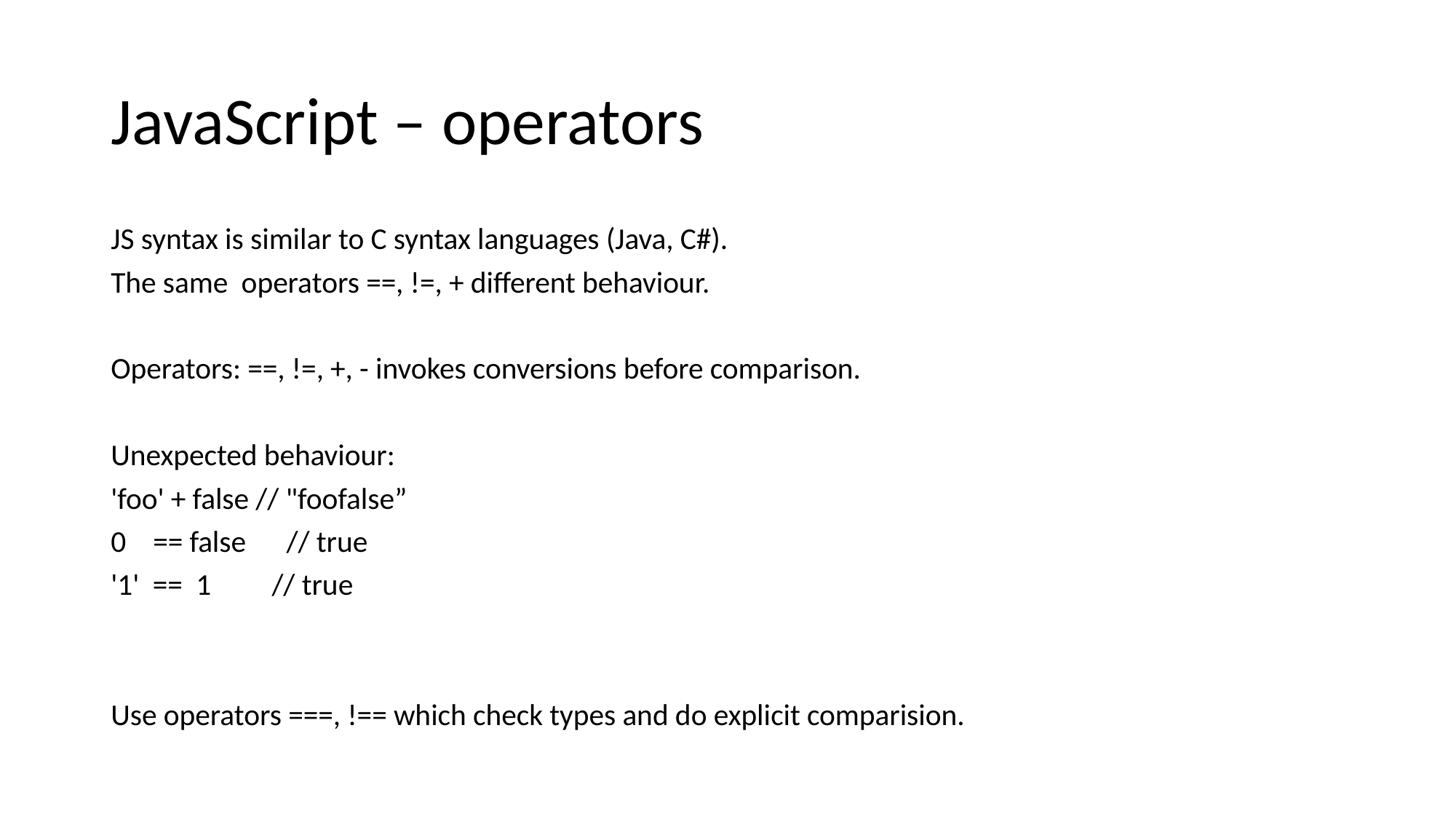

# JavaScript – operators
JS syntax is similar to C syntax languages (Java, C#).
The same  operators ==, !=, + different behaviour.

Operators: ==, !=, +, - invokes conversions before comparison.

Unexpected behaviour:
'foo' + false // "foofalse”
0    == false      // true
'1'  ==  1         // true

Use operators ===, !== which check types and do explicit comparision.